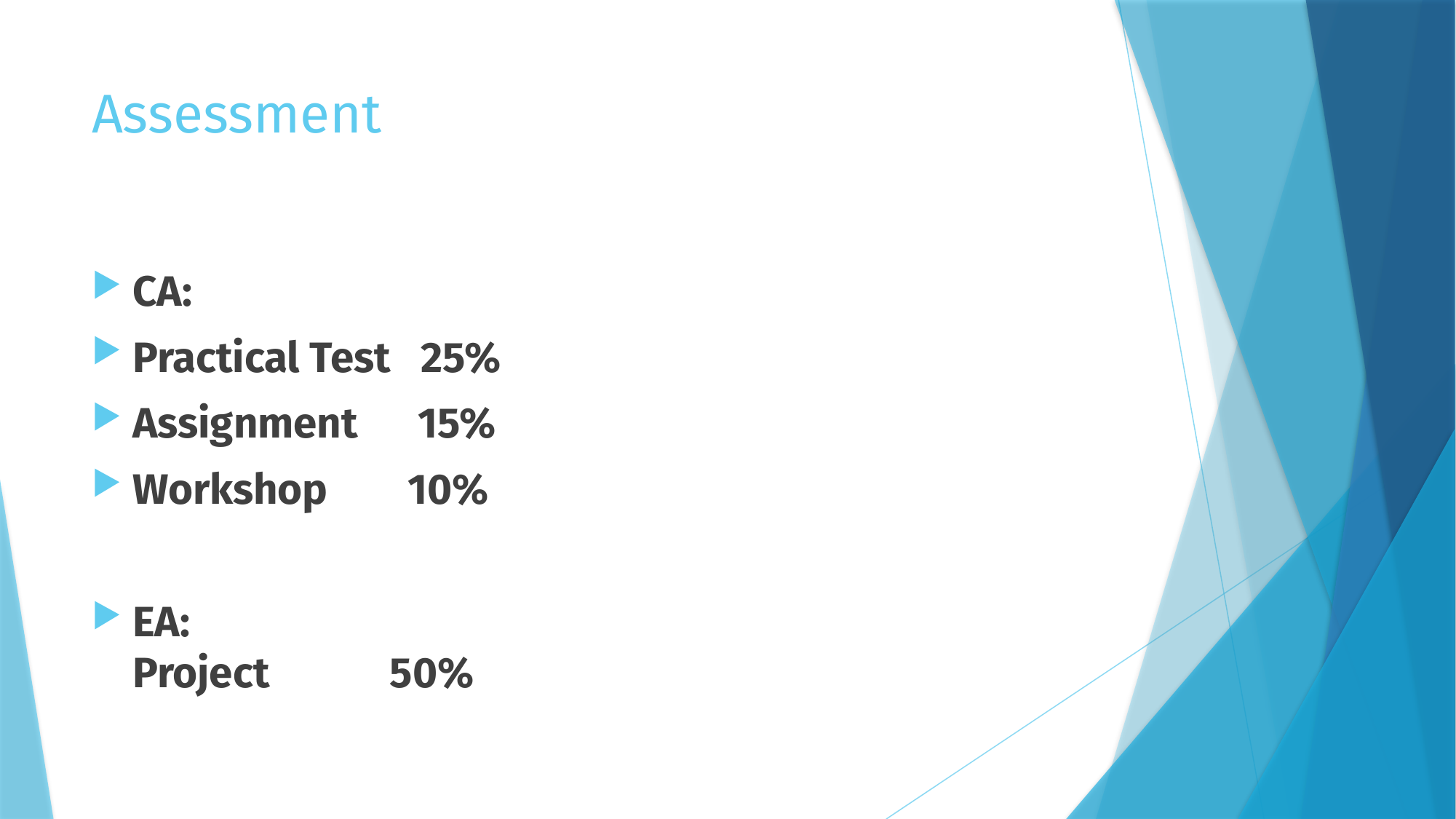

# Assessment
CA:
Practical Test   25%
Assignment      15%
Workshop        10%

EA:
Project            50%